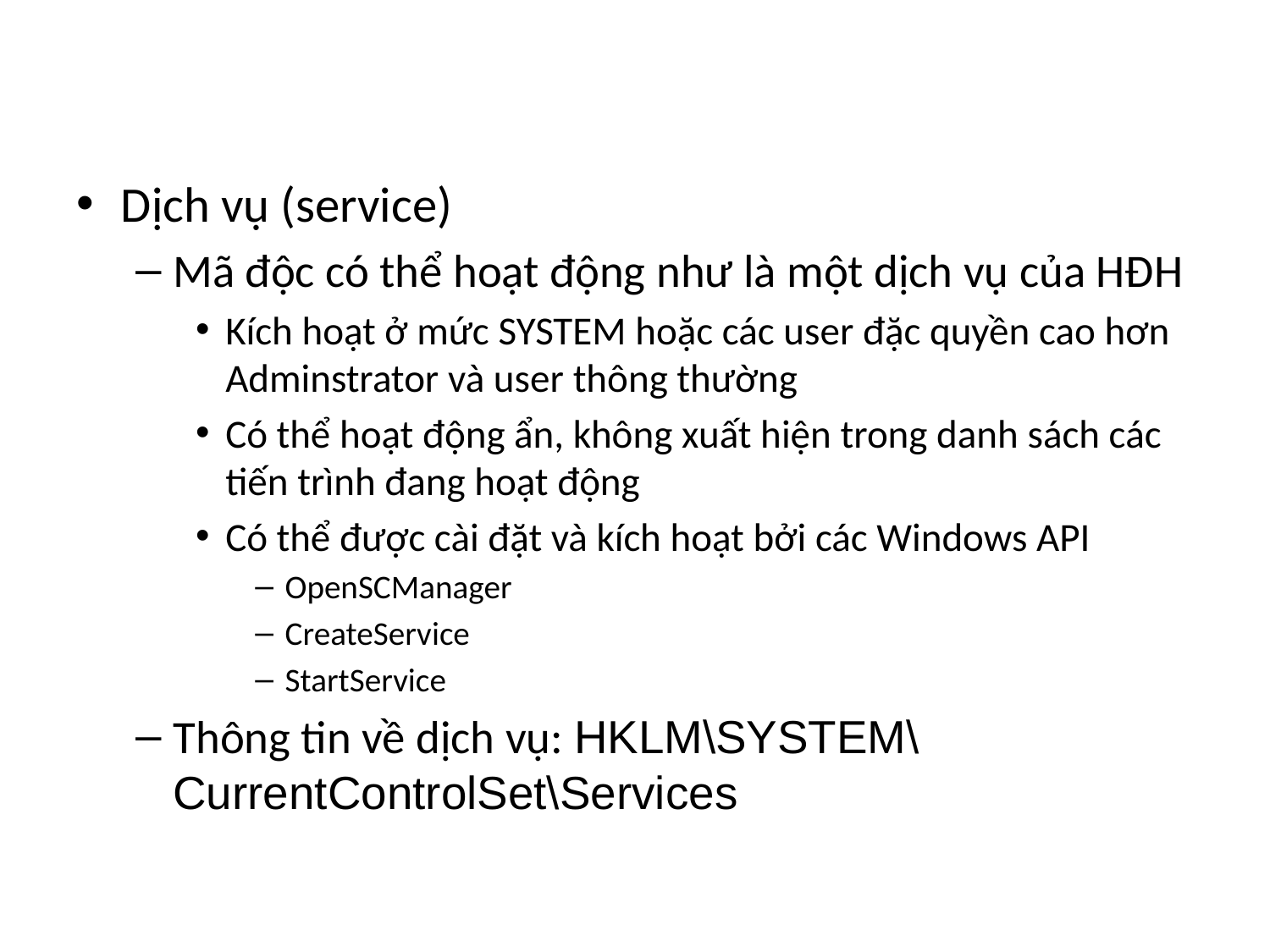

#
Dịch vụ (service)
Mã độc có thể hoạt động như là một dịch vụ của HĐH
Kích hoạt ở mức SYSTEM hoặc các user đặc quyền cao hơn Adminstrator và user thông thường
Có thể hoạt động ẩn, không xuất hiện trong danh sách các tiến trình đang hoạt động
Có thể được cài đặt và kích hoạt bởi các Windows API
OpenSCManager
CreateService
StartService
Thông tin về dịch vụ: HKLM\SYSTEM\CurrentControlSet\Services